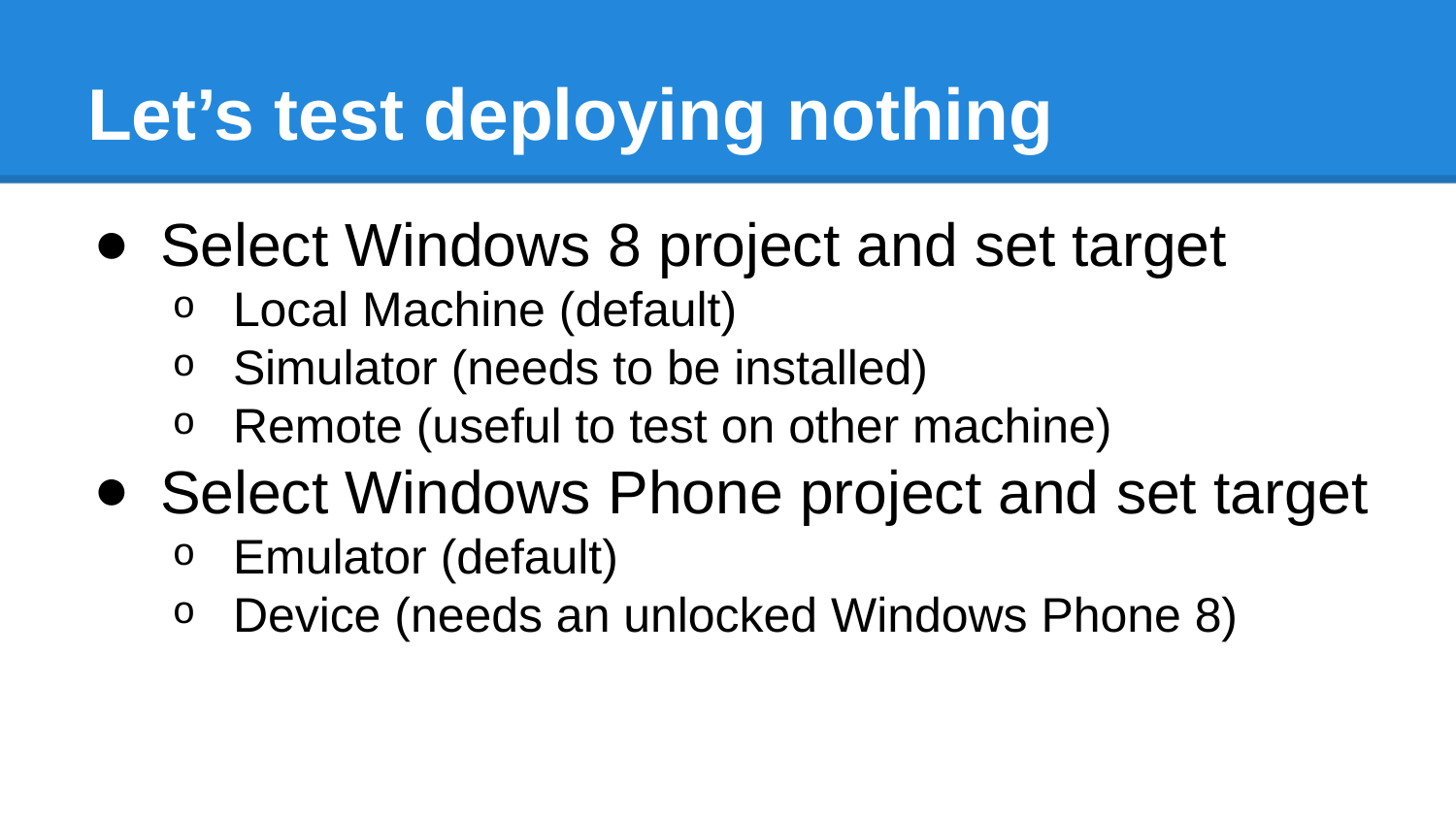

# Let’s test deploying nothing
Select Windows 8 project and set target
Local Machine (default)
Simulator (needs to be installed)
Remote (useful to test on other machine)
Select Windows Phone project and set target
Emulator (default)
Device (needs an unlocked Windows Phone 8)